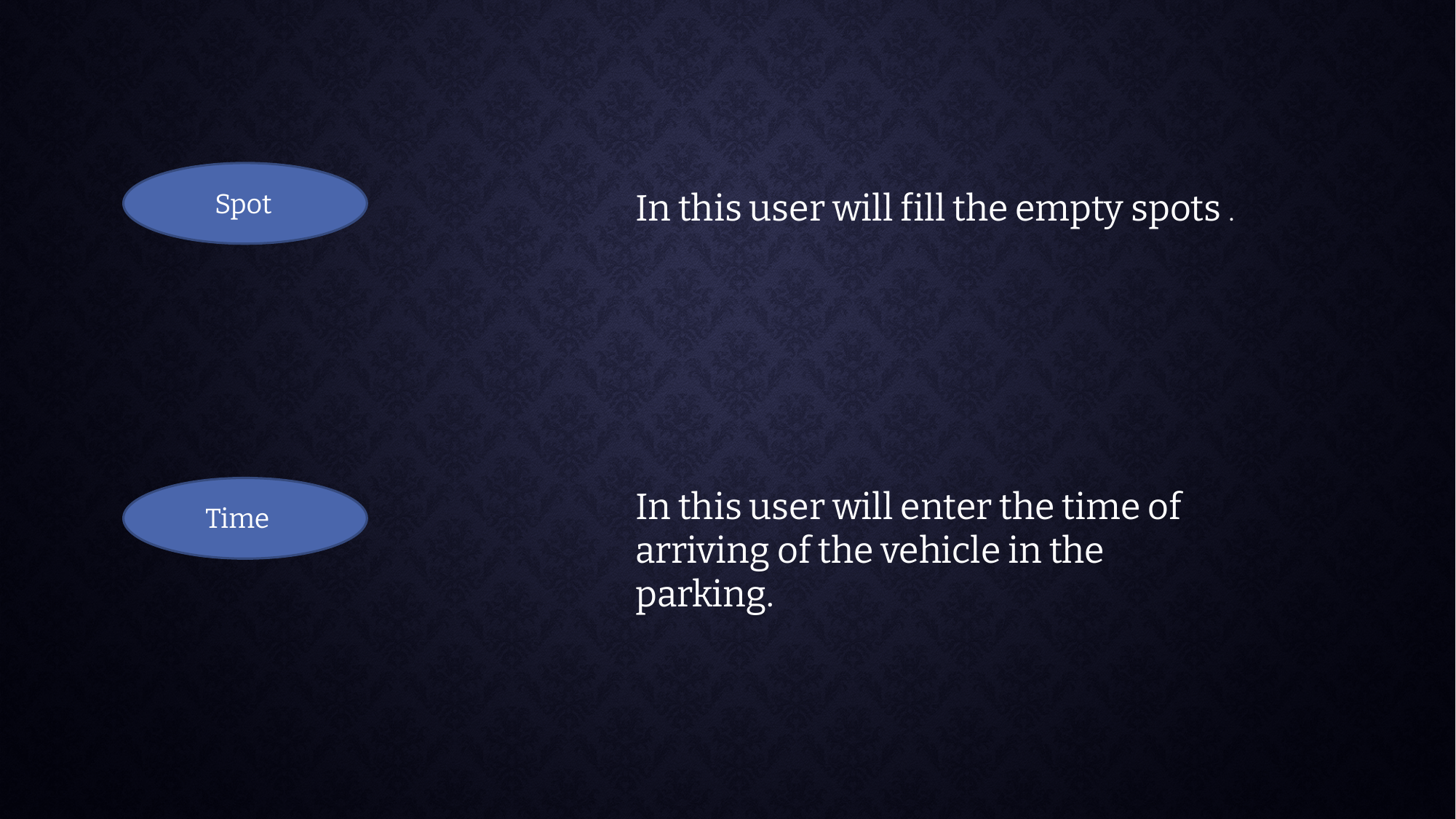

In this user will fill the empty spots .
Spot

In this user will enter the time of arriving of the vehicle in the parking.
Time